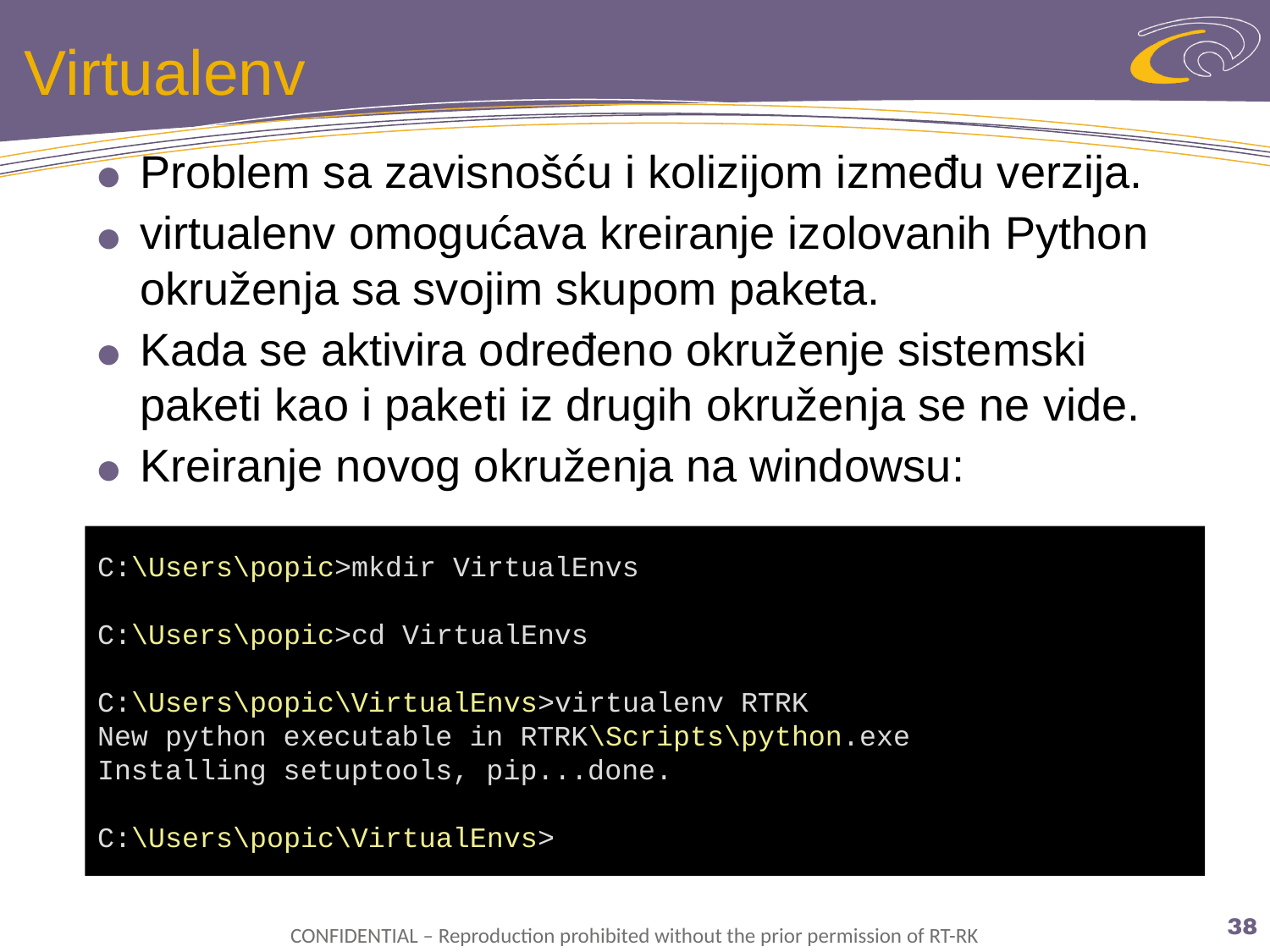

# Virtualenv
Problem sa zavisnošću i kolizijom između verzija.
virtualenv omogućava kreiranje izolovanih Python okruženja sa svojim skupom paketa.
Kada se aktivira određeno okruženje sistemski paketi kao i paketi iz drugih okruženja se ne vide.
Kreiranje novog okruženja na windowsu:
C:\Users\popic>mkdir VirtualEnvs

C:\Users\popic>cd VirtualEnvs

C:\Users\popic\VirtualEnvs>virtualenv RTRK
New python executable in RTRK\Scripts\python.exe
Installing setuptools, pip...done.

C:\Users\popic\VirtualEnvs>